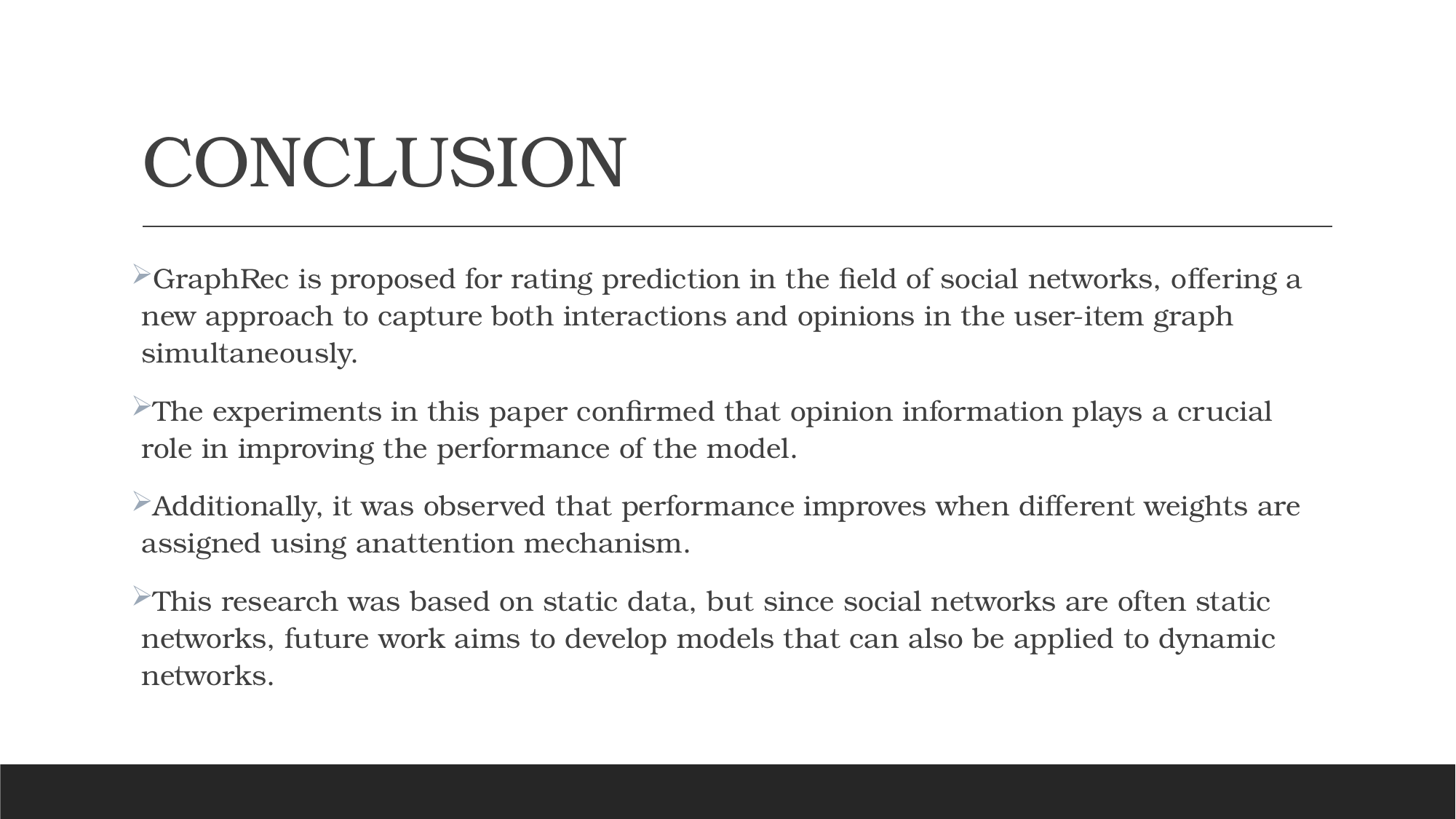

# CONCLUSION
GraphRec is proposed for rating prediction in the field of social networks, offering a new approach to capture both interactions and opinions in the user-item graph simultaneously.
The experiments in this paper confirmed that opinion information plays a crucial role in improving the performance of the model.
Additionally, it was observed that performance improves when different weights are assigned using anattention mechanism.
This research was based on static data, but since social networks are often static networks, future work aims to develop models that can also be applied to dynamic networks.